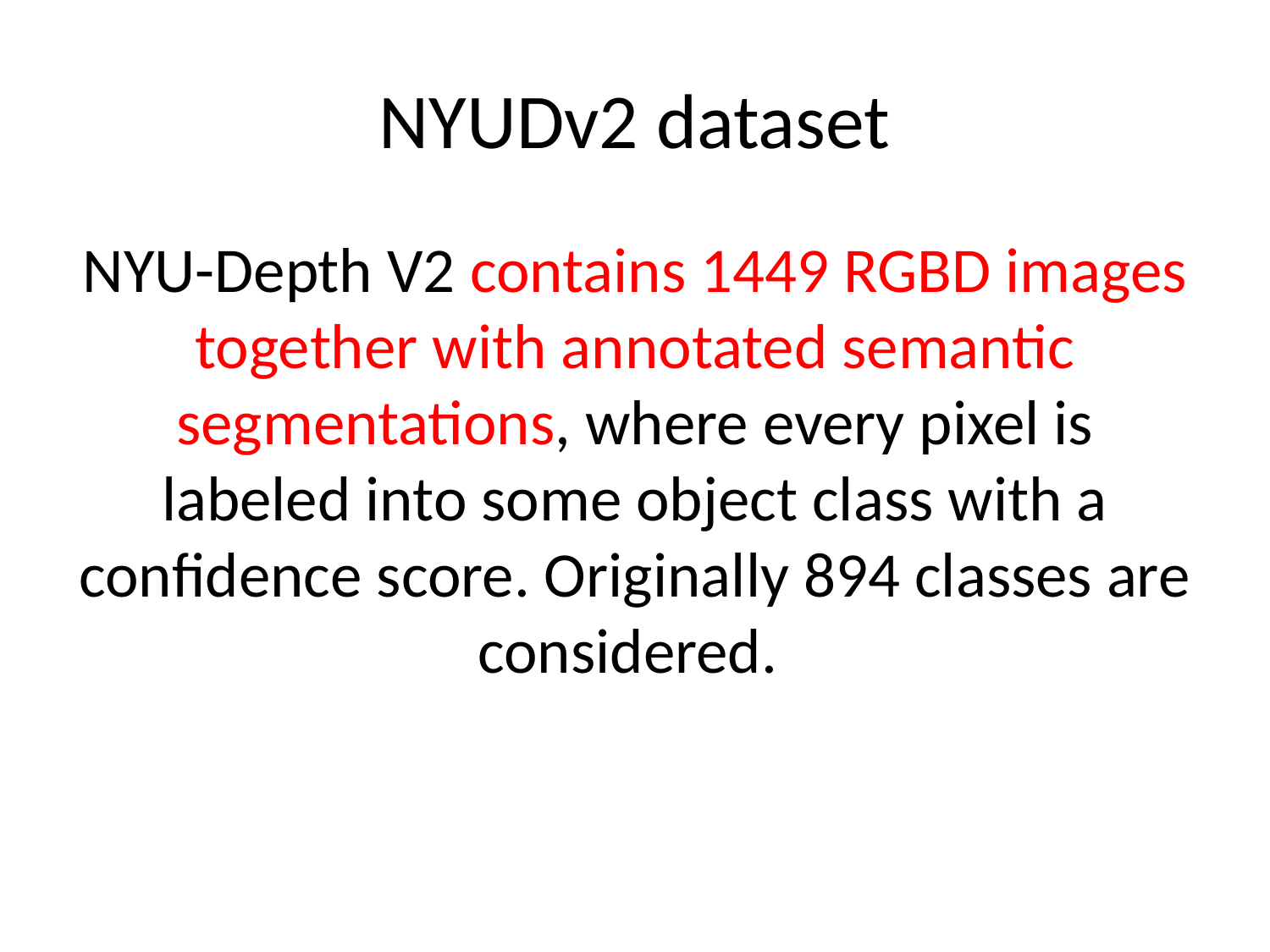

# NYUDv2 dataset
NYU-Depth V2 contains 1449 RGBD images together with annotated semantic segmentations, where every pixel is labeled into some object class with a confidence score. Originally 894 classes are considered.